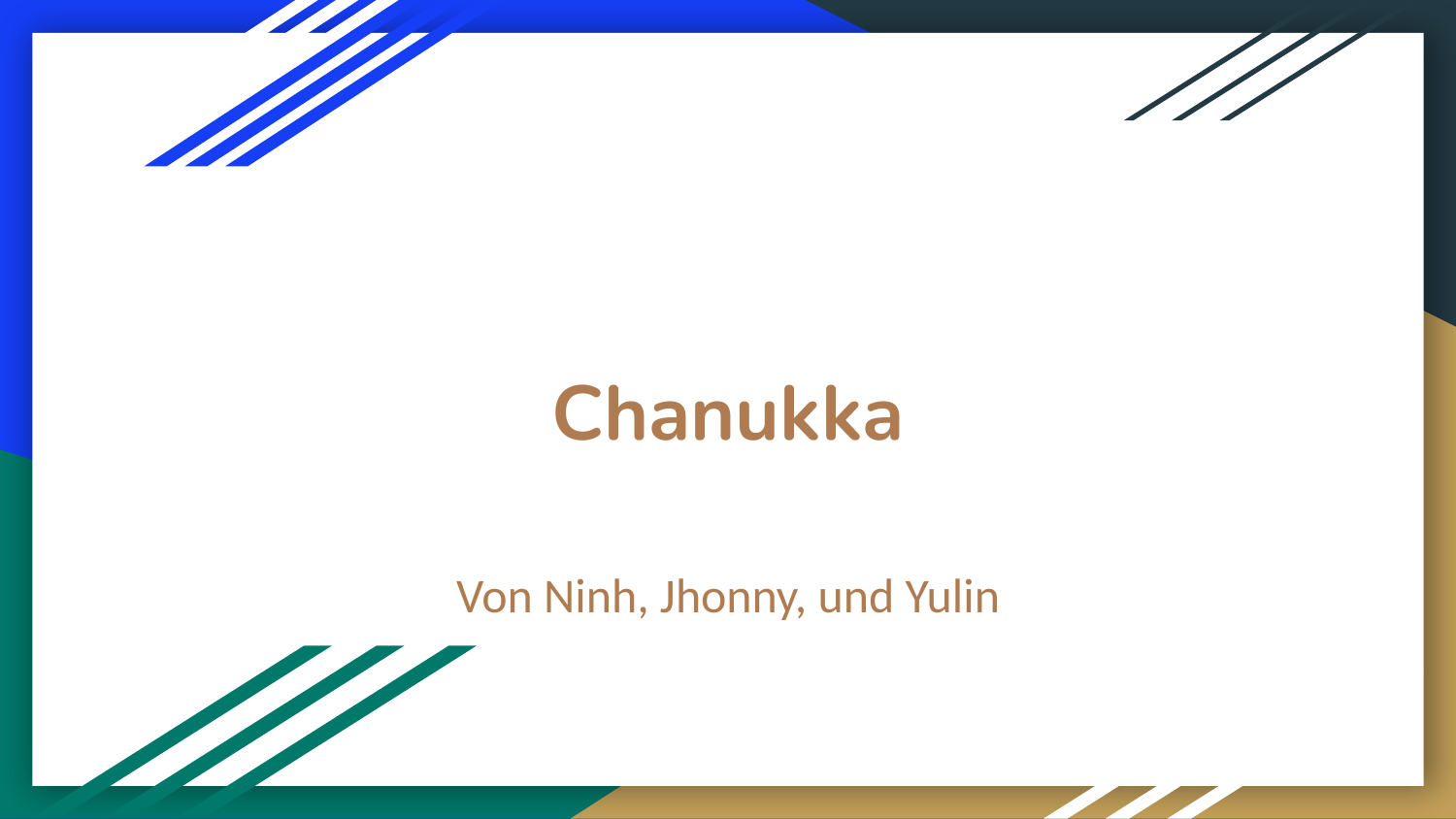

# Chanukka
Von Ninh, Jhonny, und Yulin